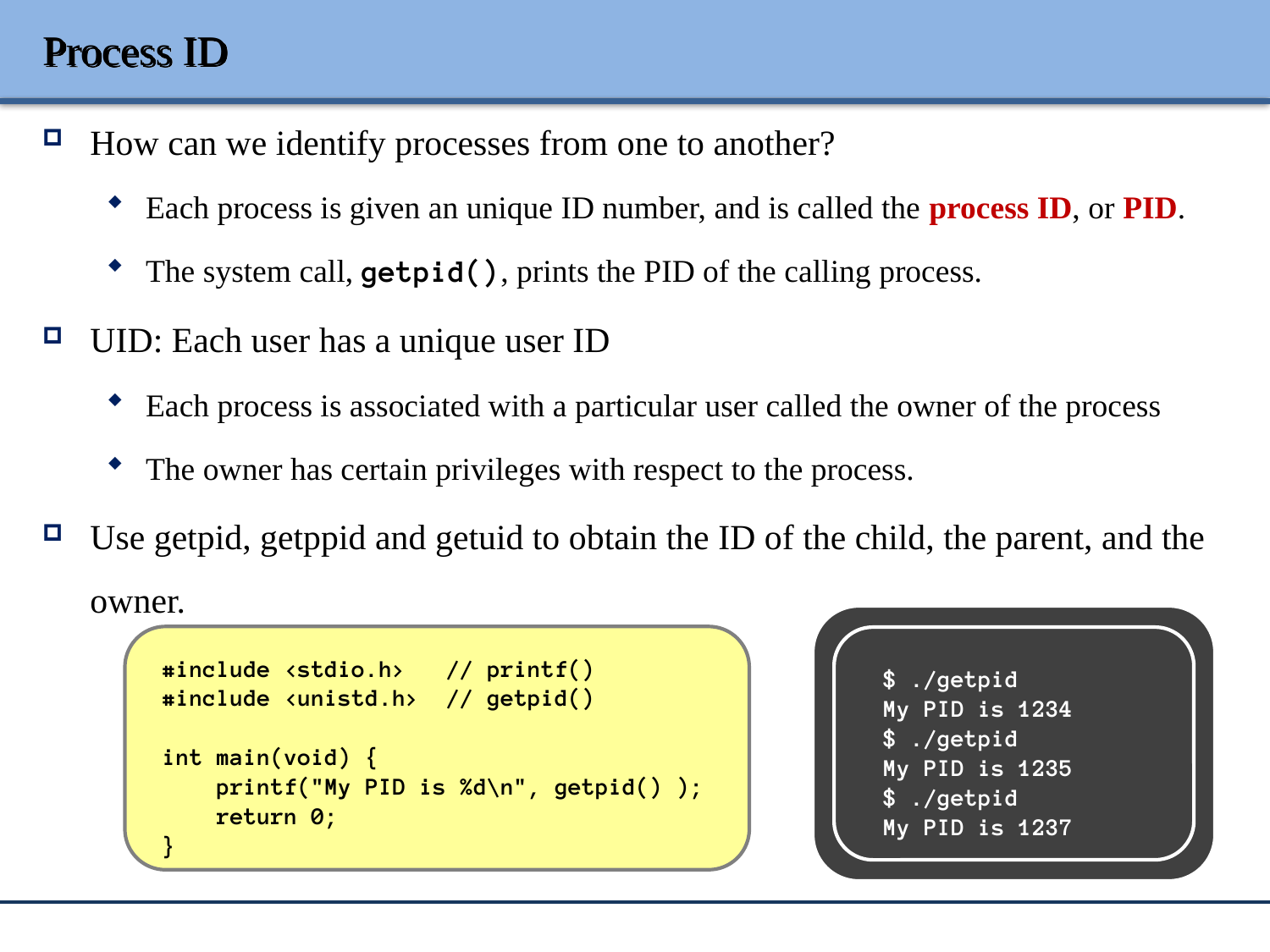

# Process ID
How can we identify processes from one to another?
Each process is given an unique ID number, and is called the process ID, or PID.
The system call, getpid(), prints the PID of the calling process.
UID: Each user has a unique user ID
Each process is associated with a particular user called the owner of the process
The owner has certain privileges with respect to the process.
Use getpid, getppid and getuid to obtain the ID of the child, the parent, and the owner.

#include <stdio.h>   // printf()
#include <unistd.h>  // getpid()

int main(void) {
    printf("My PID is %d\n", getpid() );
    return 0;
}
$ ./getpid
My PID is 1234
$ ./getpid
My PID is 1235
$ ./getpid
My PID is 1237